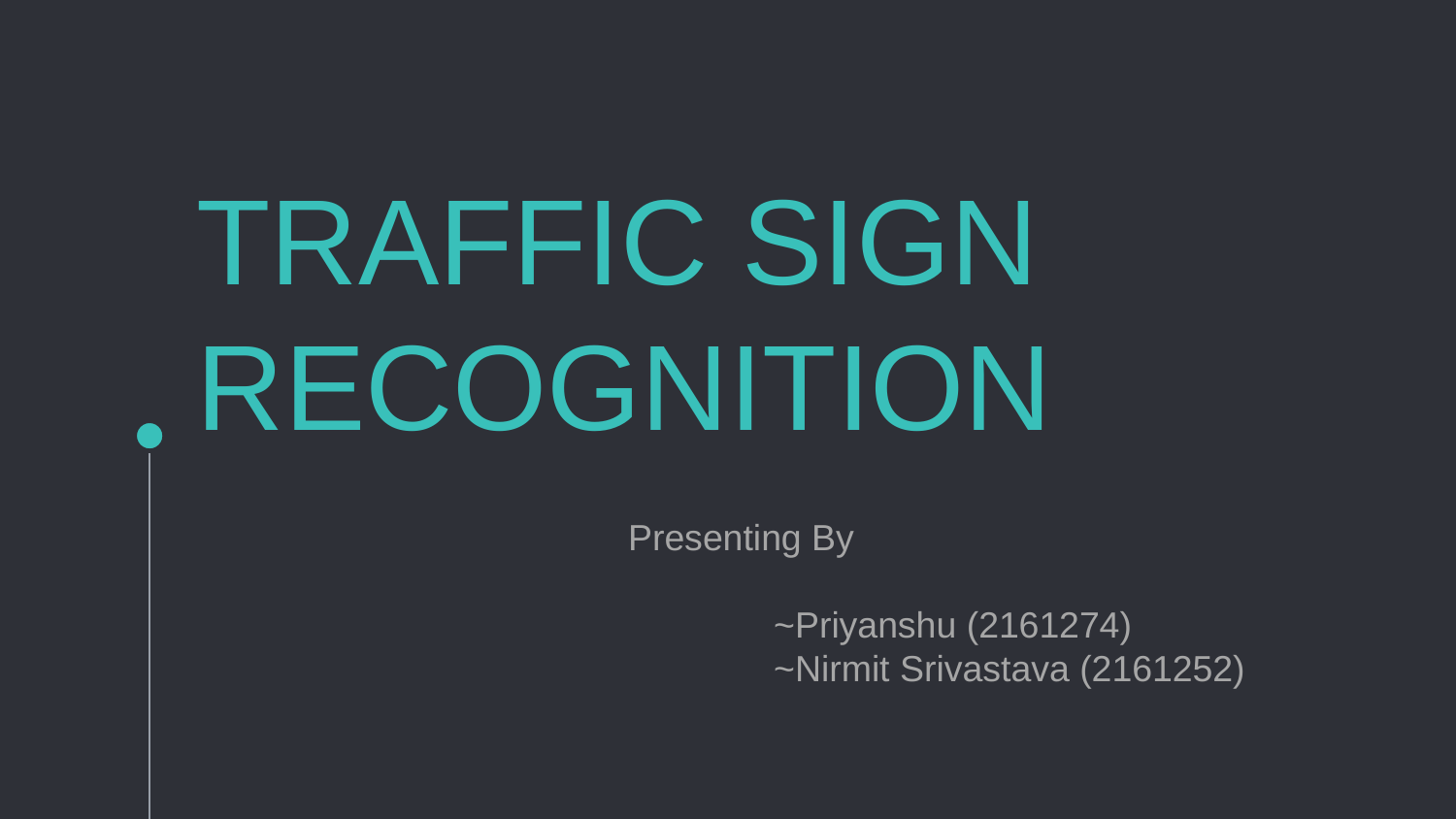

# TRAFFIC SIGN RECOGNITION
Presenting By

	~Priyanshu (2161274)
	~Nirmit Srivastava (2161252)